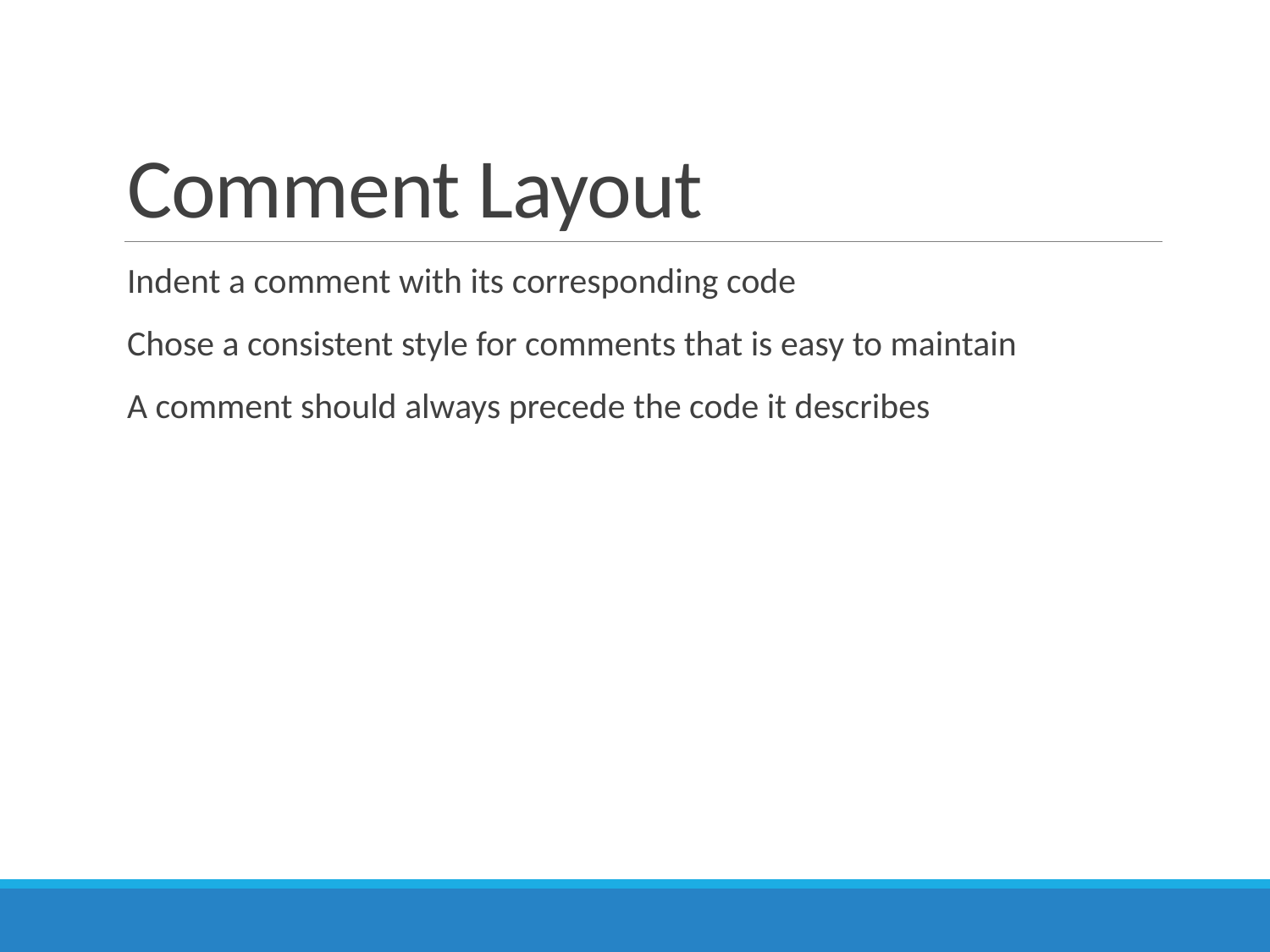

# Comment Layout
Indent a comment with its corresponding code
Chose a consistent style for comments that is easy to maintain
A comment should always precede the code it describes